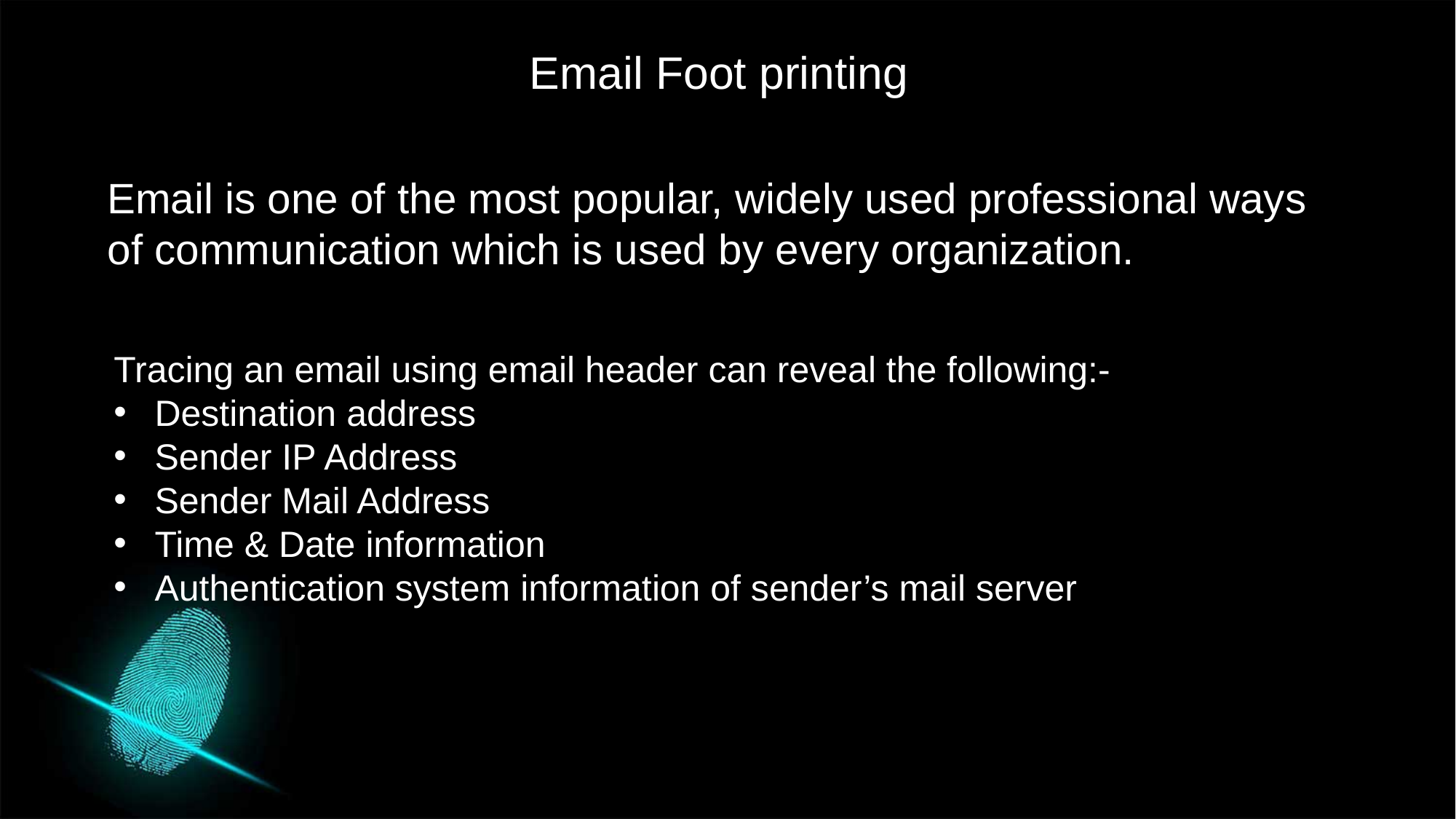

Email Foot printing
Email is one of the most popular, widely used professional ways of communication which is used by every organization.
Tracing an email using email header can reveal the following:-
Destination address
Sender IP Address
Sender Mail Address
Time & Date information
Authentication system information of sender’s mail server